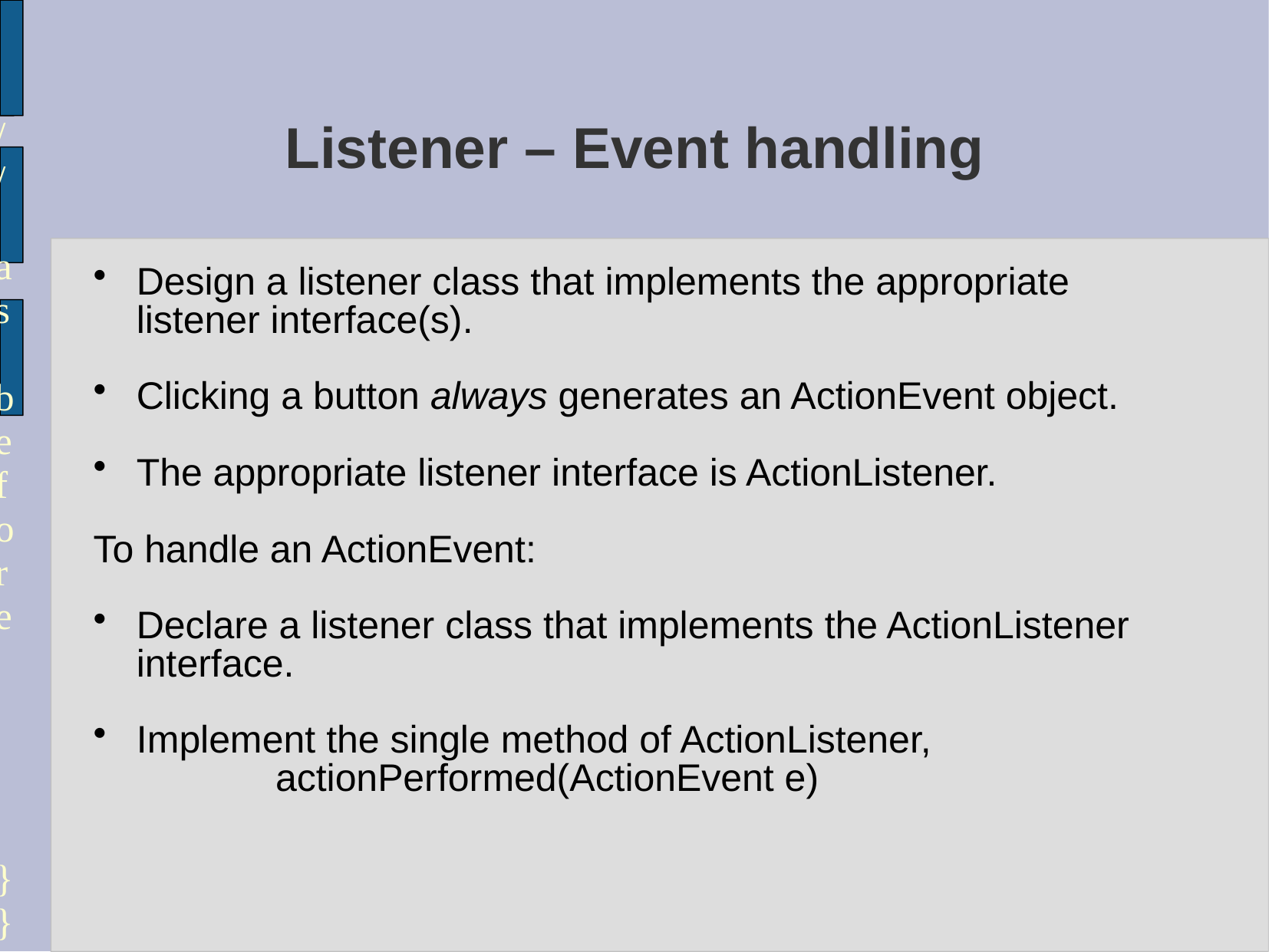

// as before
     }
}
# Listener – Event handling
Design a listener class that implements the appropriate listener interface(s).

Clicking a button always generates an ActionEvent object.
The appropriate listener interface is ActionListener.
To handle an ActionEvent:
Declare a listener class that implements the ActionListener interface.
Implement the single method of ActionListener,
             actionPerformed(ActionEvent e)